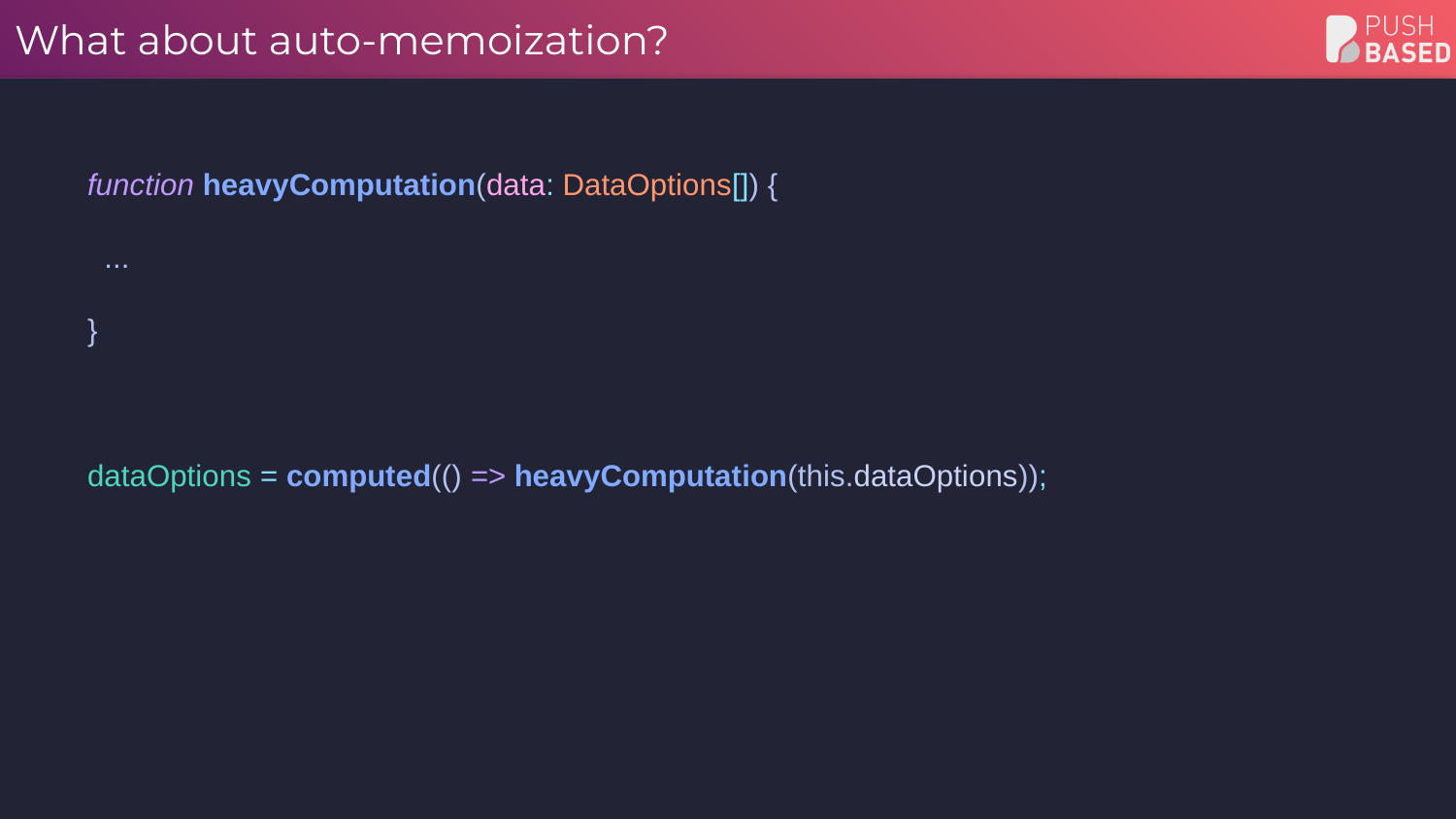

# What about auto-memoization?

function heavyComputation(data: DataOptions[]) {
  ...
}

dataOptions = computed(() => heavyComputation(this.dataOptions));